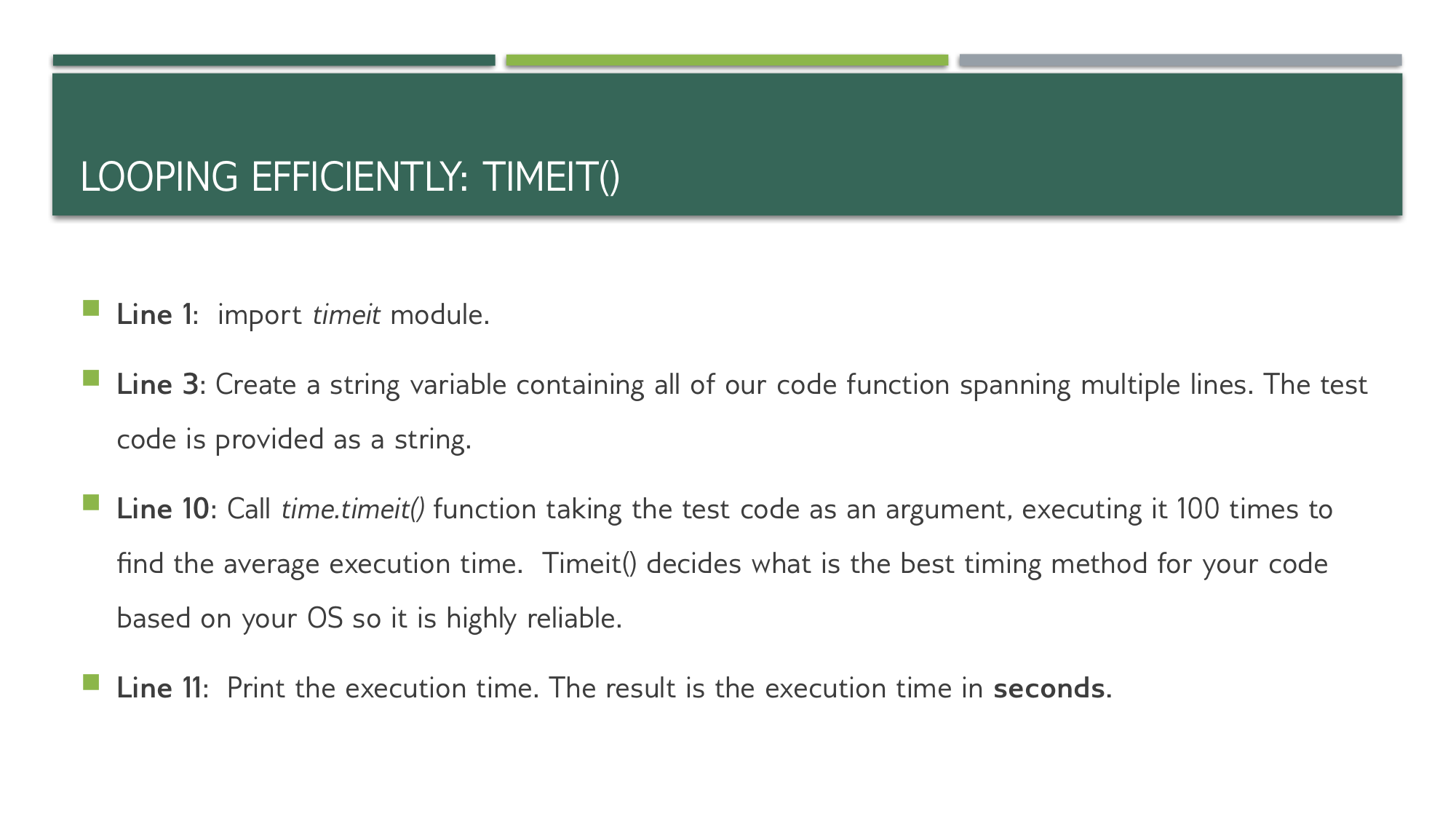

# Looping efficiently: timeit()
Line 1:  import timeit module.
Line 3: Create a string variable containing all of our code function spanning multiple lines. The test code is provided as a string.
Line 10: Call time.timeit() function taking the test code as an argument, executing it 100 times to find the average execution time.  Timeit() decides what is the best timing method for your code based on your OS so it is highly reliable.
Line 11:  Print the execution time. The result is the execution time in seconds.